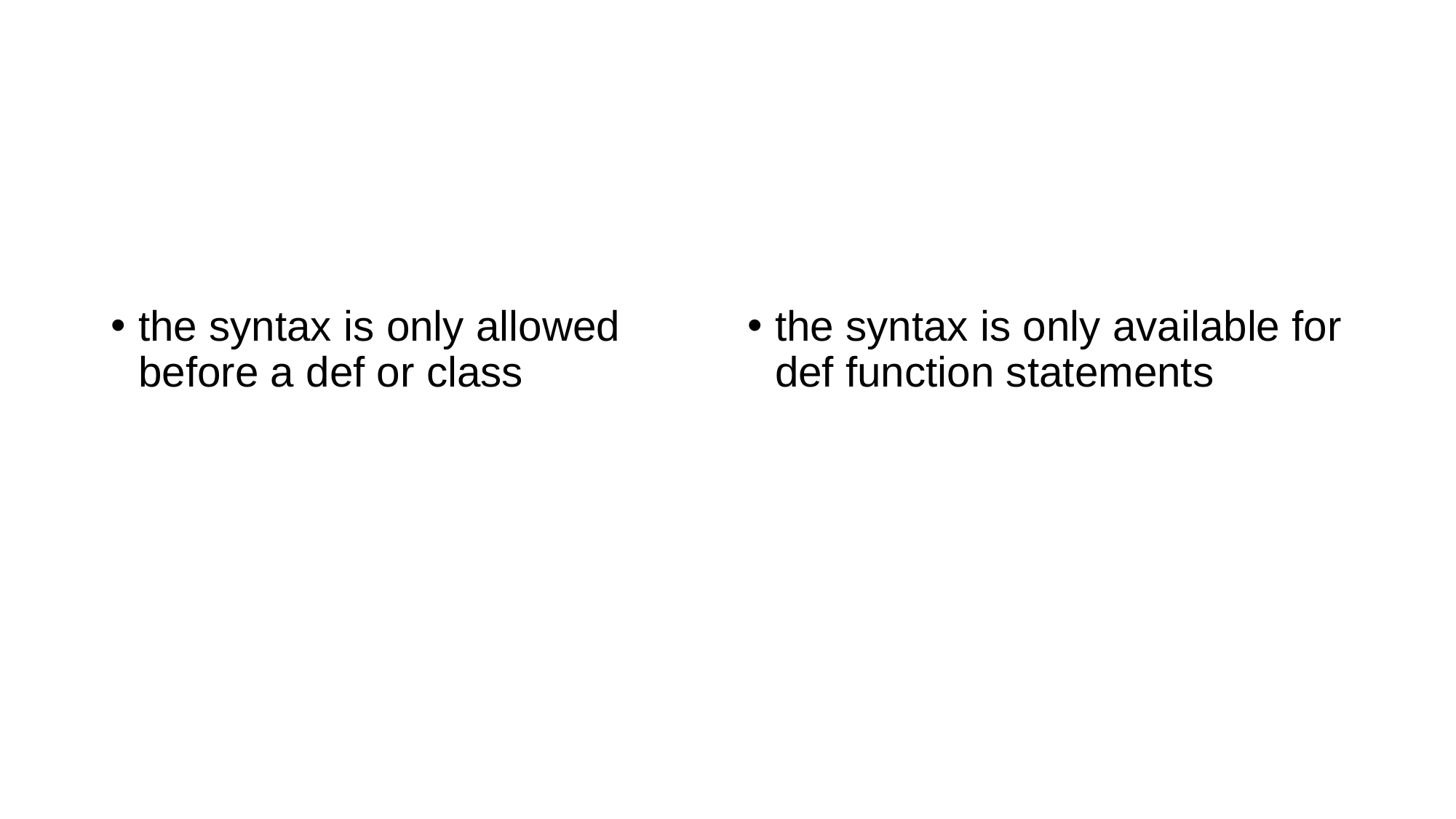

#

the syntax is only allowed before a def or class
the syntax is only available for def function statements